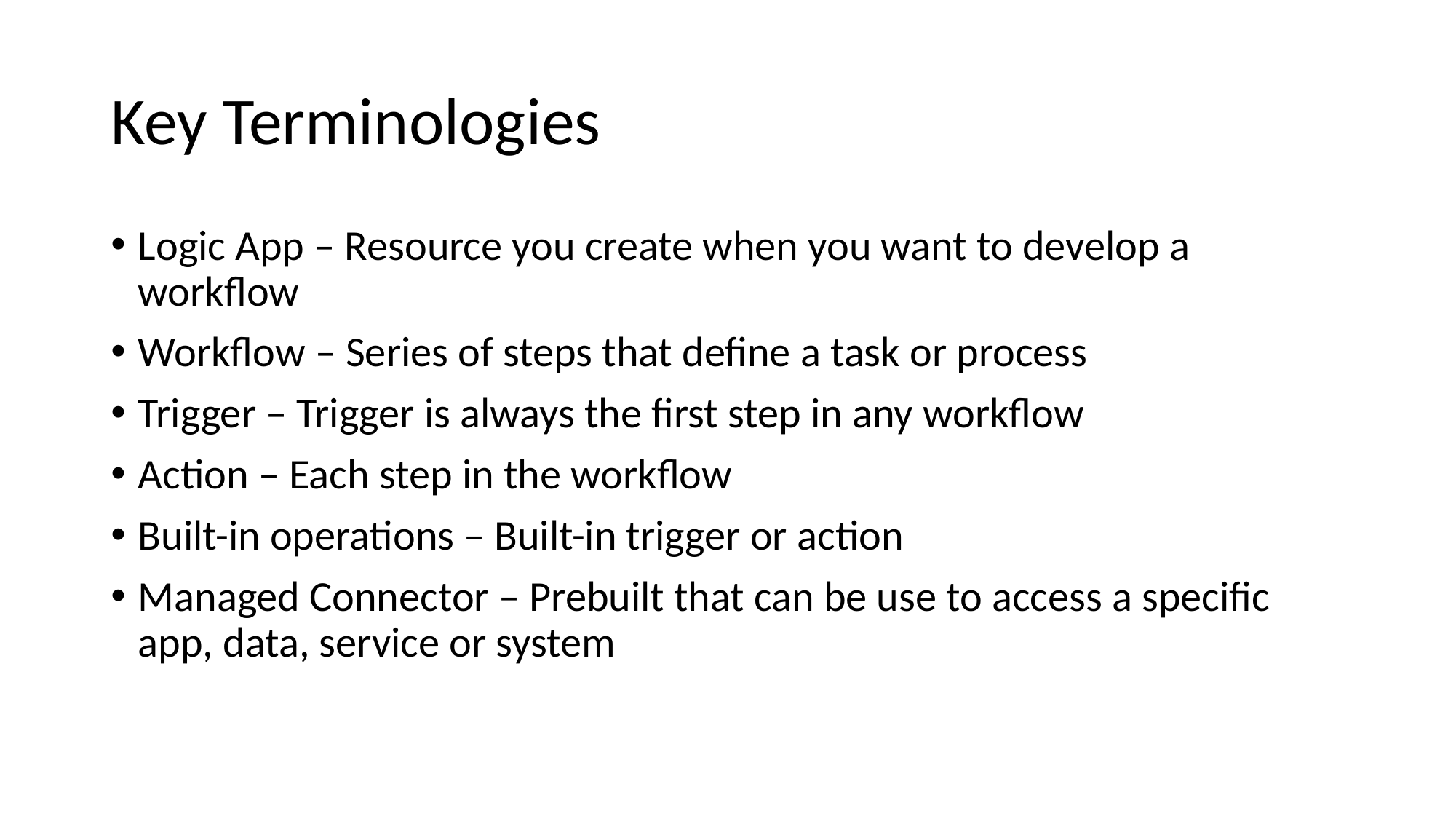

# Key Terminologies
Logic App – Resource you create when you want to develop a workflow
Workflow – Series of steps that define a task or process
Trigger – Trigger is always the first step in any workflow
Action – Each step in the workflow
Built-in operations – Built-in trigger or action
Managed Connector – Prebuilt that can be use to access a specific app, data, service or system